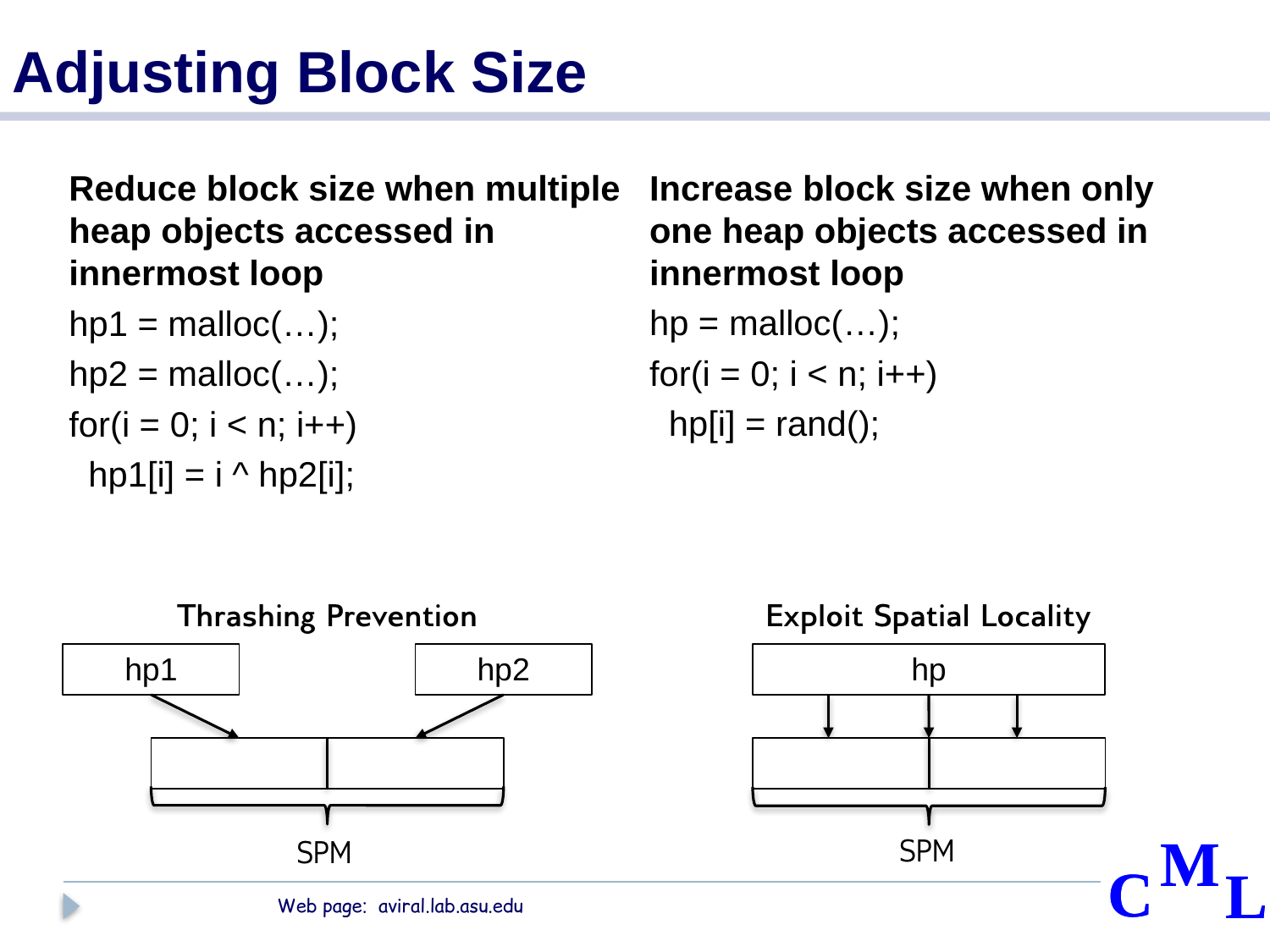

# Adjusting Block Size
Reduce block size when multiple heap objects accessed in innermost loop
hp1 = malloc(…);
hp2 = malloc(…);
for(i = 0; i < n; i++)
  hp1[i] = i ^ hp2[i];
Increase block size when only one heap objects accessed in innermost loop
hp = malloc(…);
for(i = 0; i < n; i++)
  hp[i] = rand();
Thrashing Prevention
Exploit Spatial Locality

hp1
hp2
hp

SPM
SPM